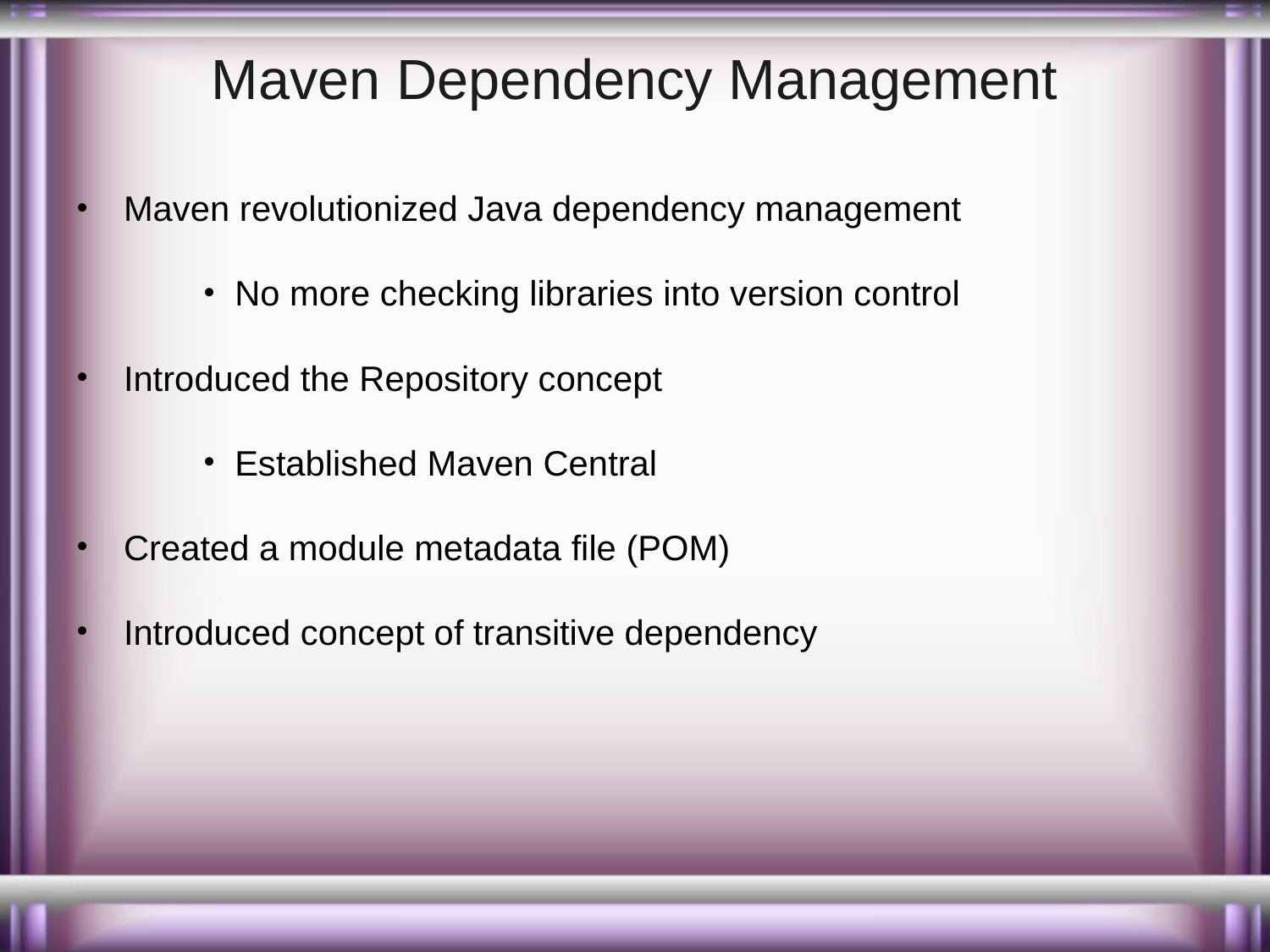

# Maven Dependency Management
Maven revolutionized Java dependency management
No more checking libraries into version control
Introduced the Repository concept
Established Maven Central
Created a module metadata file (POM)
Introduced concept of transitive dependency